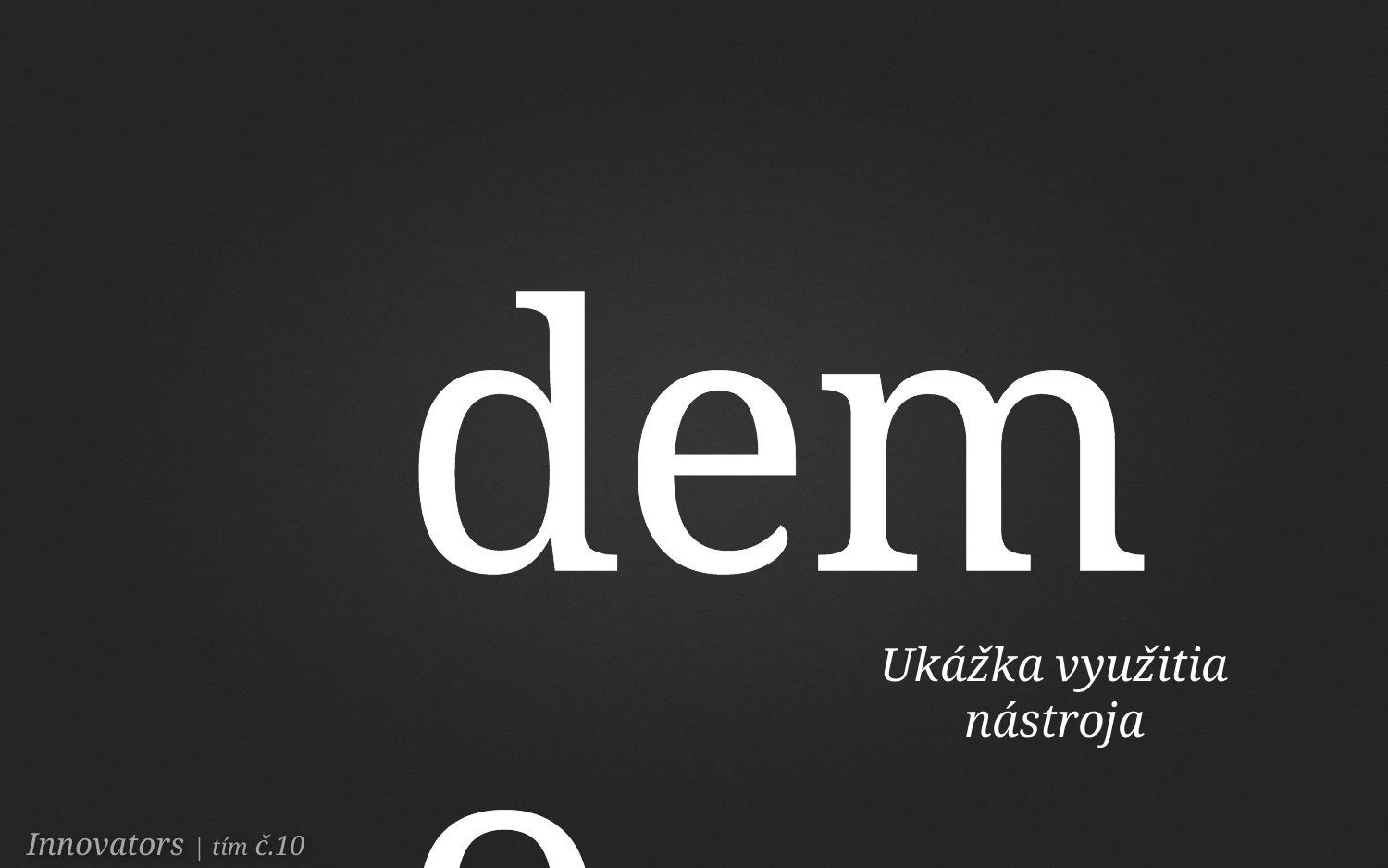

demo
Ukážka využitia nástroja
Innovators | tím č.10